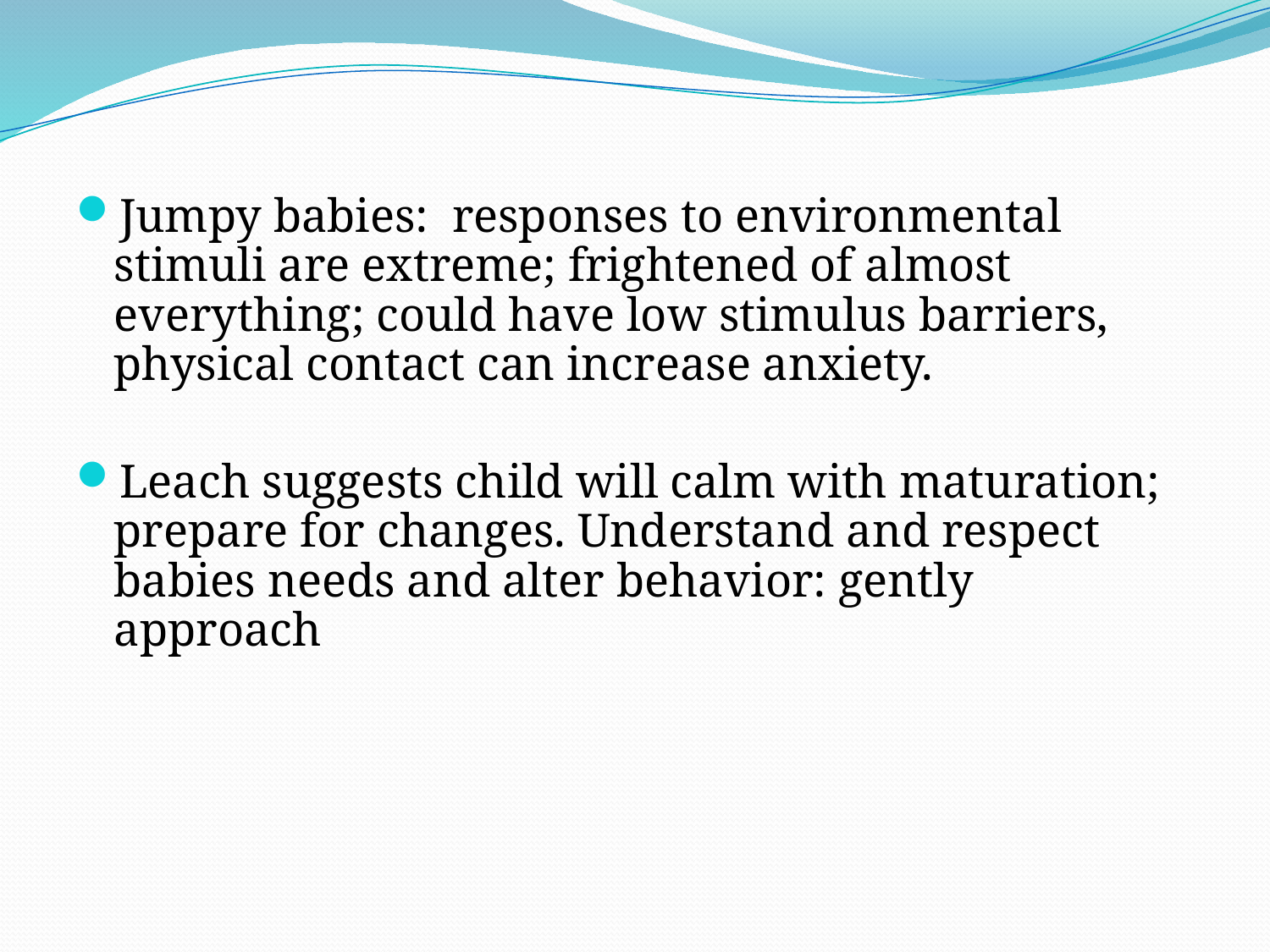

#

Jumpy babies:  responses to environmental stimuli are extreme; frightened of almost everything; could have low stimulus barriers, physical contact can increase anxiety.

Leach suggests child will calm with maturation; prepare for changes. Understand and respect babies needs and alter behavior: gently approach